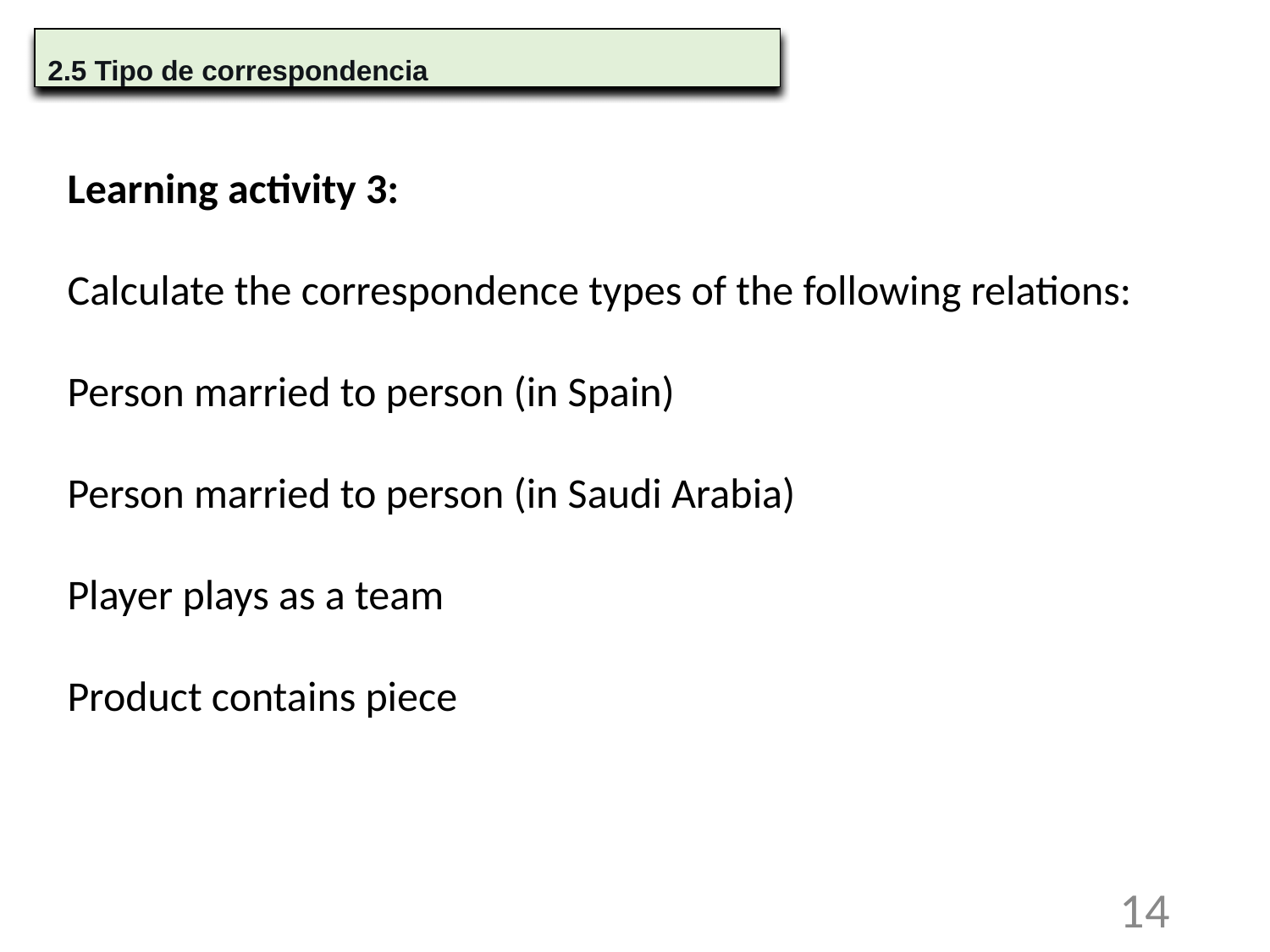

2.5 Tipo de correspondencia

Learning activity 3:

Calculate the correspondence types of the following relations:

Person married to person (in Spain)

Person married to person (in Saudi Arabia)

Player plays as a team

Product contains piece

14